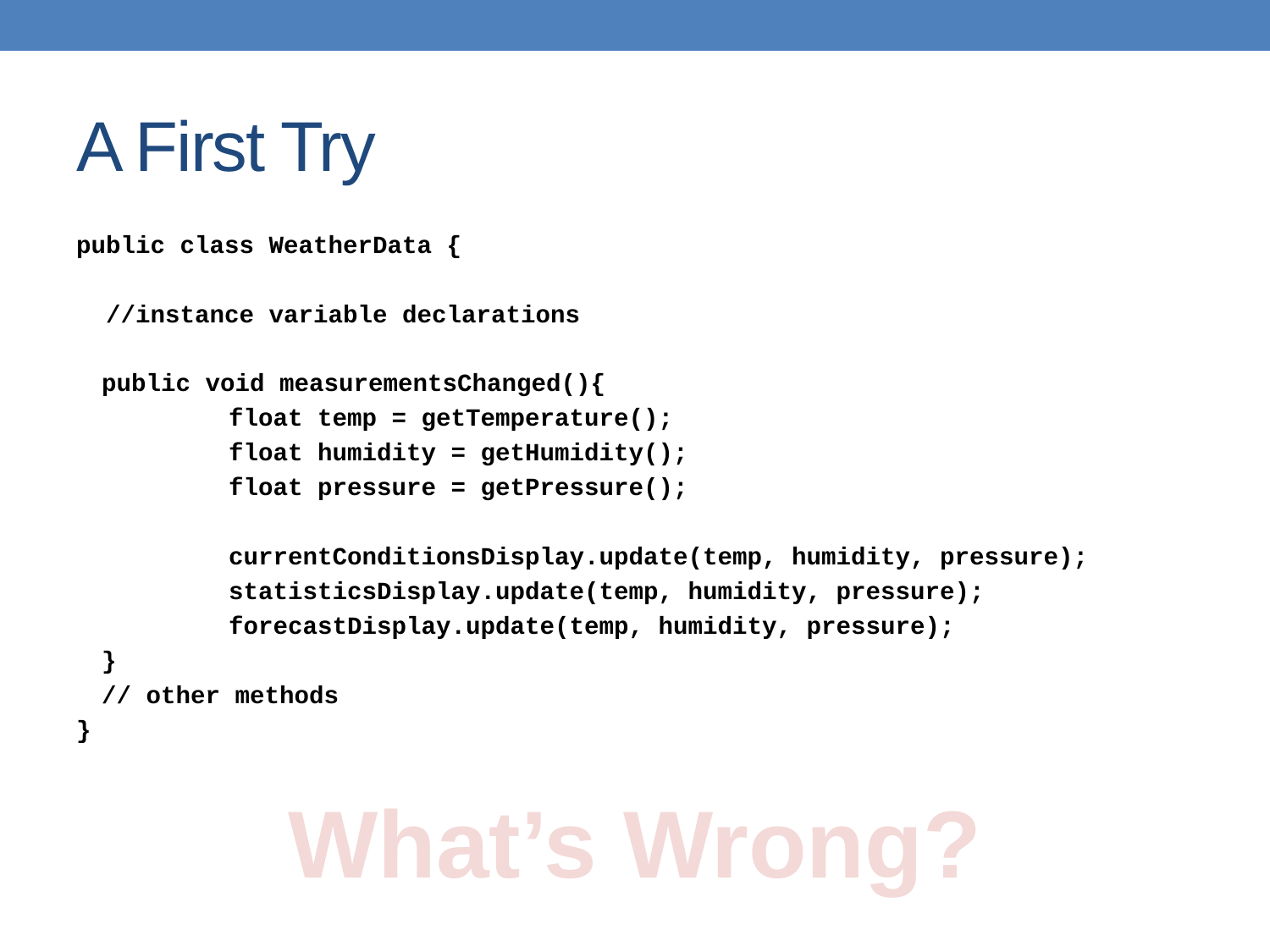

6
# A First Try
public class WeatherData {

  //instance variable declarations

	public void measurementsChanged(){
		float temp = getTemperature();
		float humidity = getHumidity();
		float pressure = getPressure();

		currentConditionsDisplay.update(temp, humidity, pressure);
		statisticsDisplay.update(temp, humidity, pressure);
		forecastDisplay.update(temp, humidity, pressure);
	}
	// other methods
}
What’s Wrong?